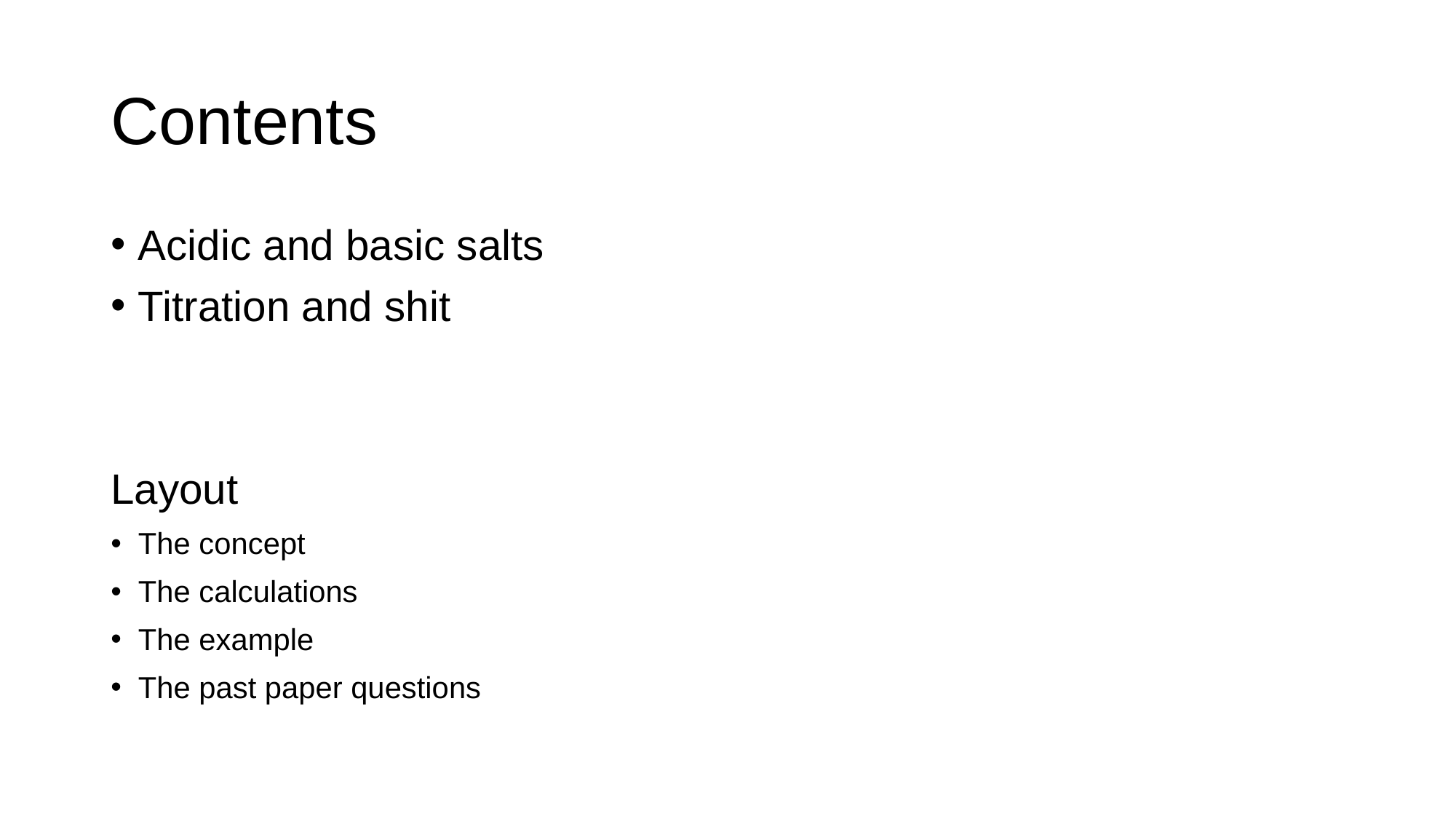

# Contents
Acidic and basic salts
Titration and shit

Layout
The concept
The calculations
The example
The past paper questions